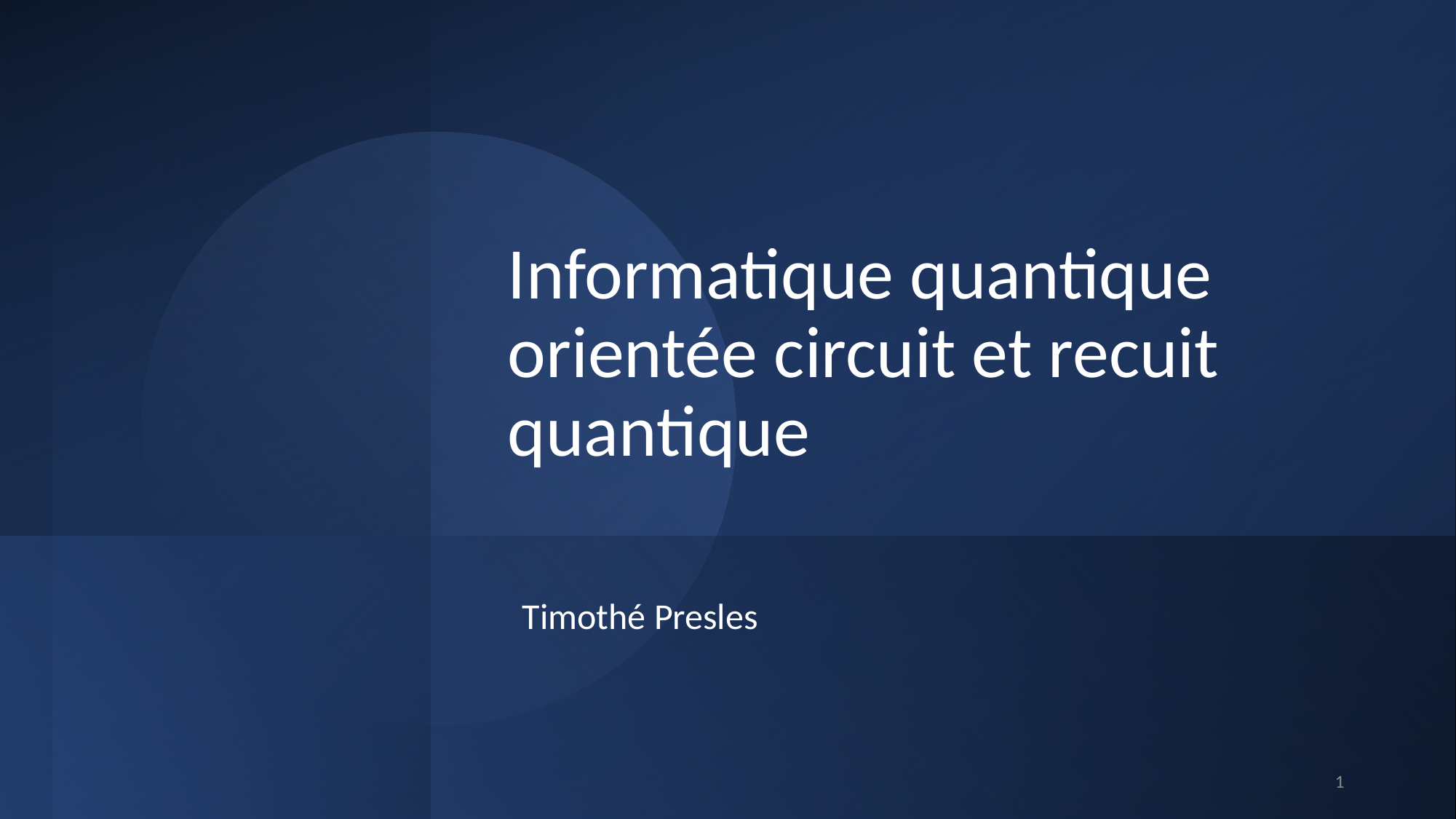

# Informatique quantique orientée circuit et recuit quantique

Timothé Presles
1